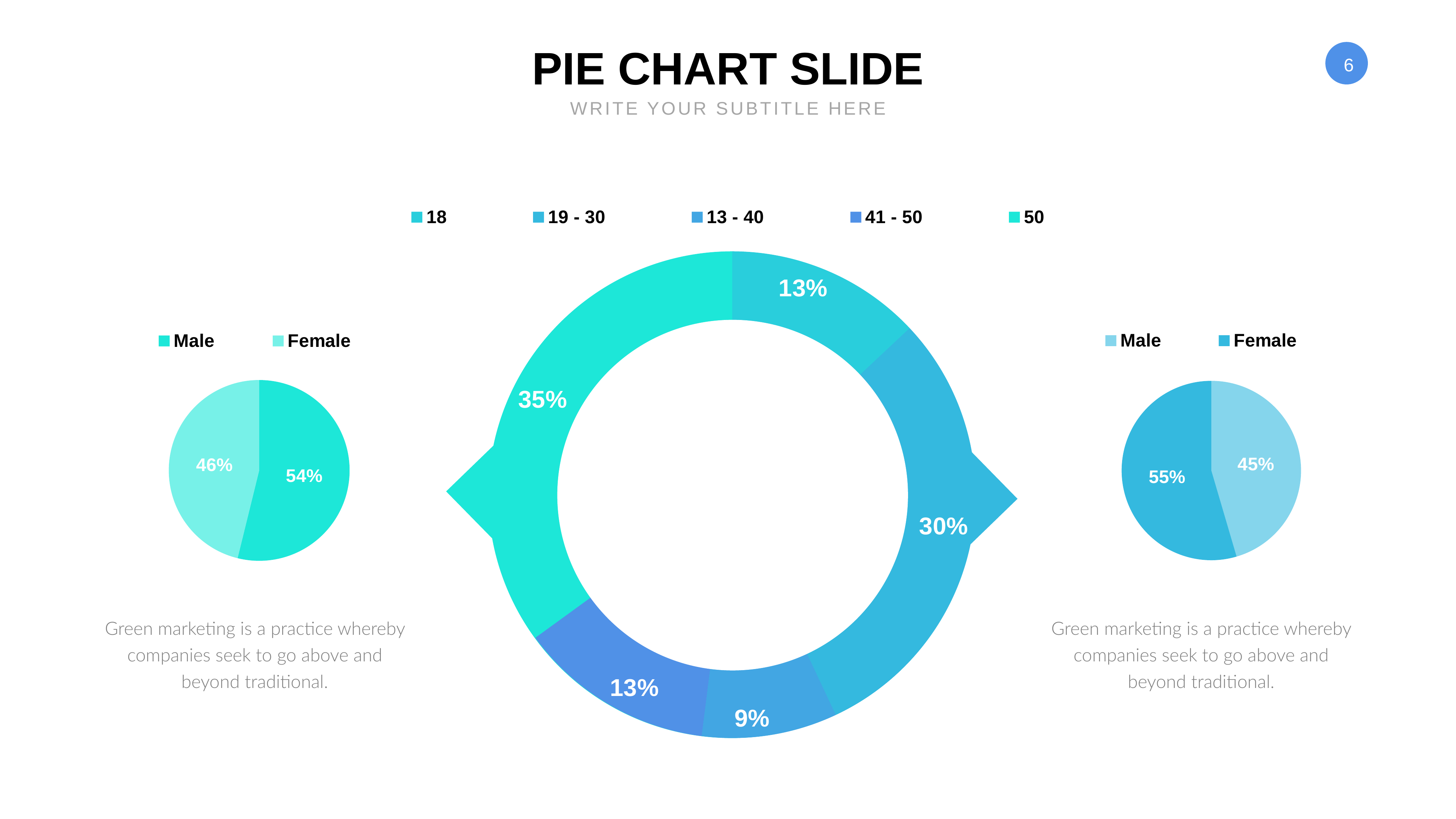

PIE CHART SLIDE
WRITE YOUR SUBTITLE HERE

### Chart

| Category | Region 1 |
|---|---|
| 18 | 13.0 |
| 19 - 30 | 30.0 |
| 13 - 40 | 9.0 |
| 41 - 50 | 13.0 |
| 50 | 35.0 |

### Chart

| Category | Region 1 |
|---|---|
| Male | 21.0 |
| Female | 18.0 |

### Chart

| Category | Region 1 |
|---|---|
| Male | 15.0 |
| Female | 18.0 |
Green marketing is a practice whereby companies seek to go above and beyond traditional.
Green marketing is a practice whereby companies seek to go above and beyond traditional.